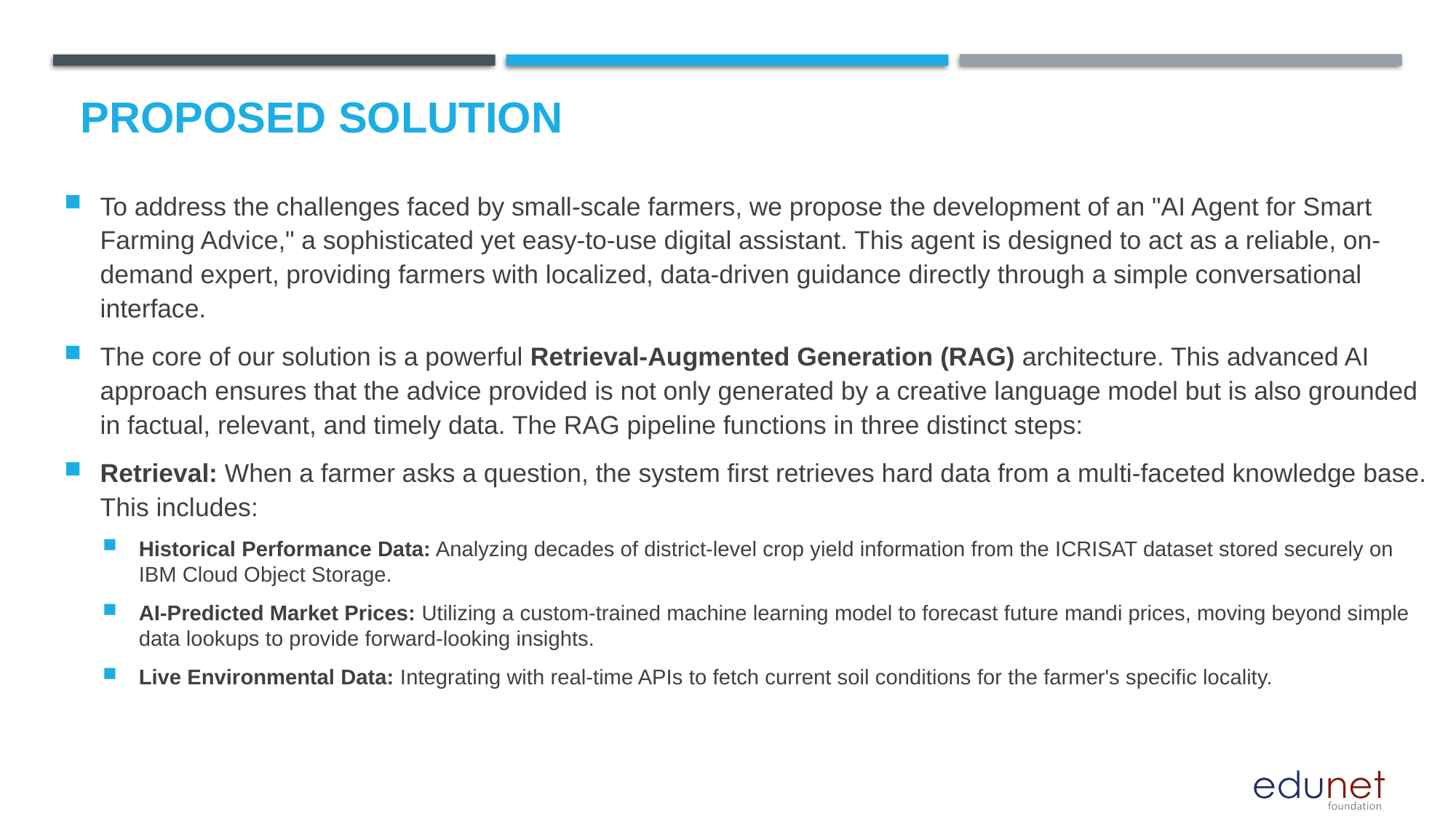

# Proposed Solution
To address the challenges faced by small-scale farmers, we propose the development of an "AI Agent for Smart Farming Advice," a sophisticated yet easy-to-use digital assistant. This agent is designed to act as a reliable, on-demand expert, providing farmers with localized, data-driven guidance directly through a simple conversational interface.
The core of our solution is a powerful Retrieval-Augmented Generation (RAG) architecture. This advanced AI approach ensures that the advice provided is not only generated by a creative language model but is also grounded in factual, relevant, and timely data. The RAG pipeline functions in three distinct steps:
Retrieval: When a farmer asks a question, the system first retrieves hard data from a multi-faceted knowledge base. This includes:
Historical Performance Data: Analyzing decades of district-level crop yield information from the ICRISAT dataset stored securely on IBM Cloud Object Storage.
AI-Predicted Market Prices: Utilizing a custom-trained machine learning model to forecast future mandi prices, moving beyond simple data lookups to provide forward-looking insights.
Live Environmental Data: Integrating with real-time APIs to fetch current soil conditions for the farmer's specific locality.